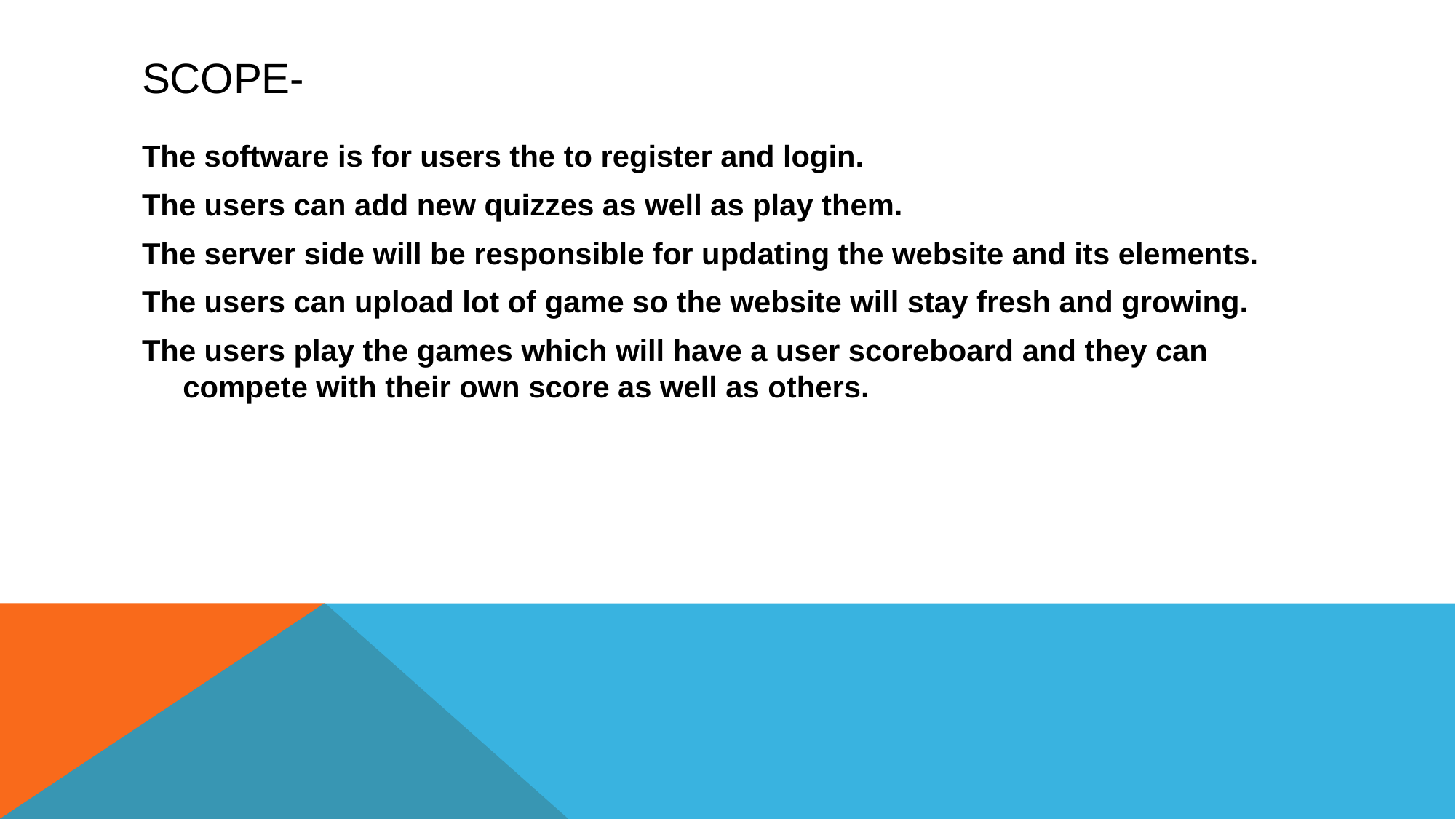

# Scope-
The software is for users the to register and login.
The users can add new quizzes as well as play them.
The server side will be responsible for updating the website and its elements.
The users can upload lot of game so the website will stay fresh and growing.
The users play the games which will have a user scoreboard and they can compete with their own score as well as others.